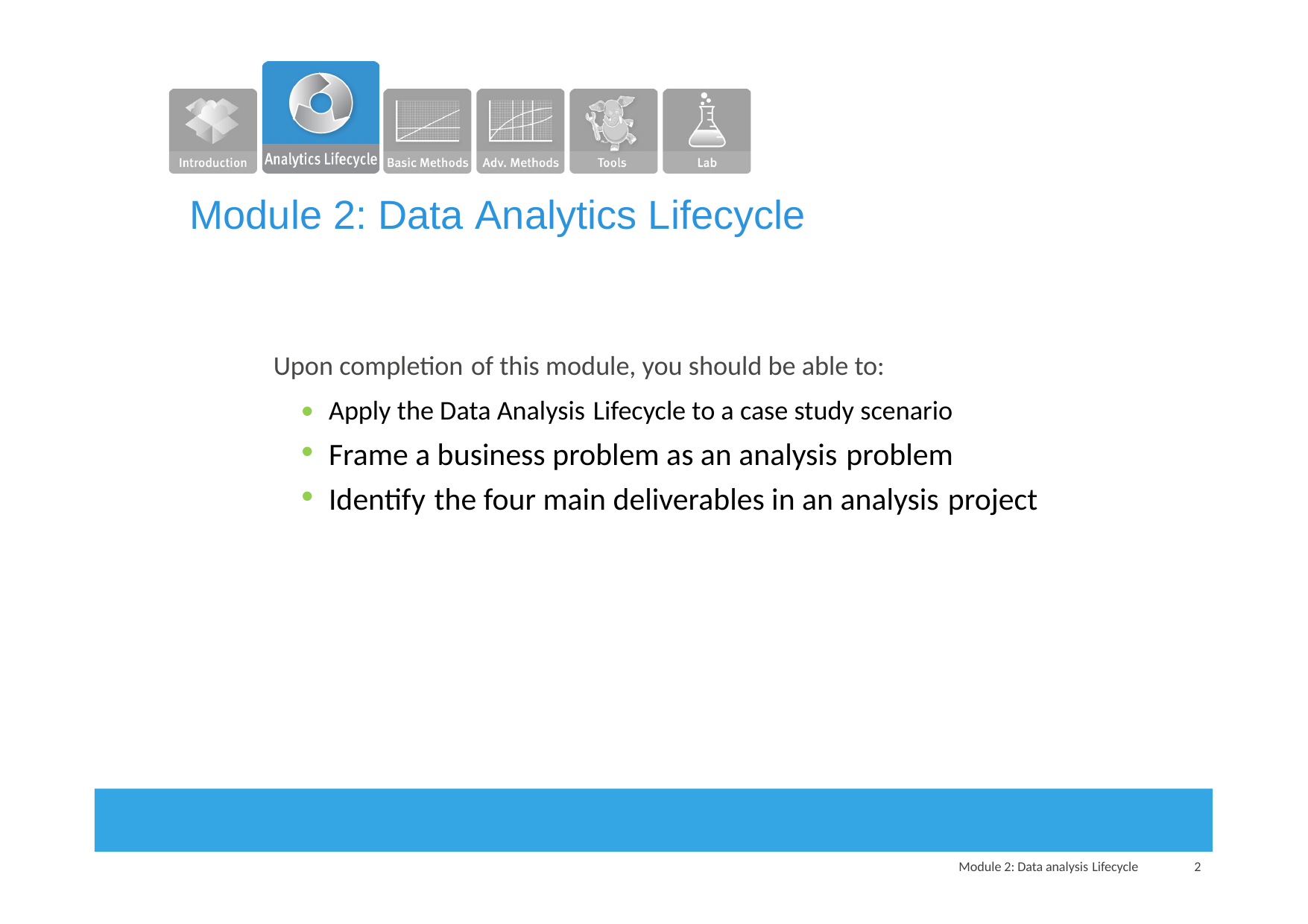

Module 2: Data Analytics Lifecycle
Upon completion of this module, you should be able to:
•
•
•
Apply the Data Analysis Lifecycle to a case study scenario
Frame a business problem as an analysis problem
Identify the four main deliverables in an analysis project

Module 2: Data analysis Lifecycle
2